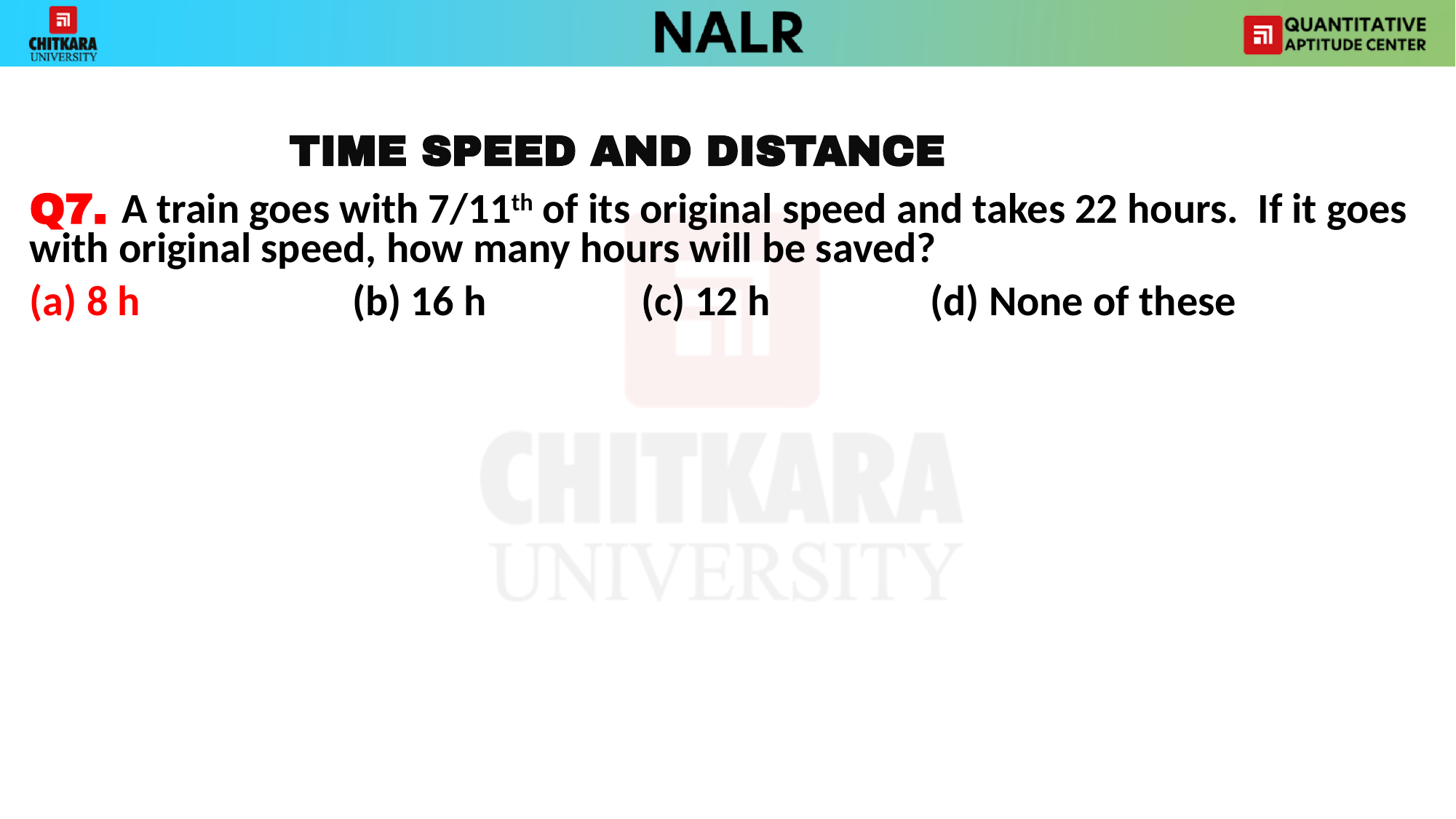

TIME SPEED AND DISTANCE
Q7. A train goes with 7/11th of its original speed and takes 22 hours.  If it goes with original speed, how many hours will be saved?
(a) 8 h		        (b) 16 h		    (c) 12 h		(d) None of these